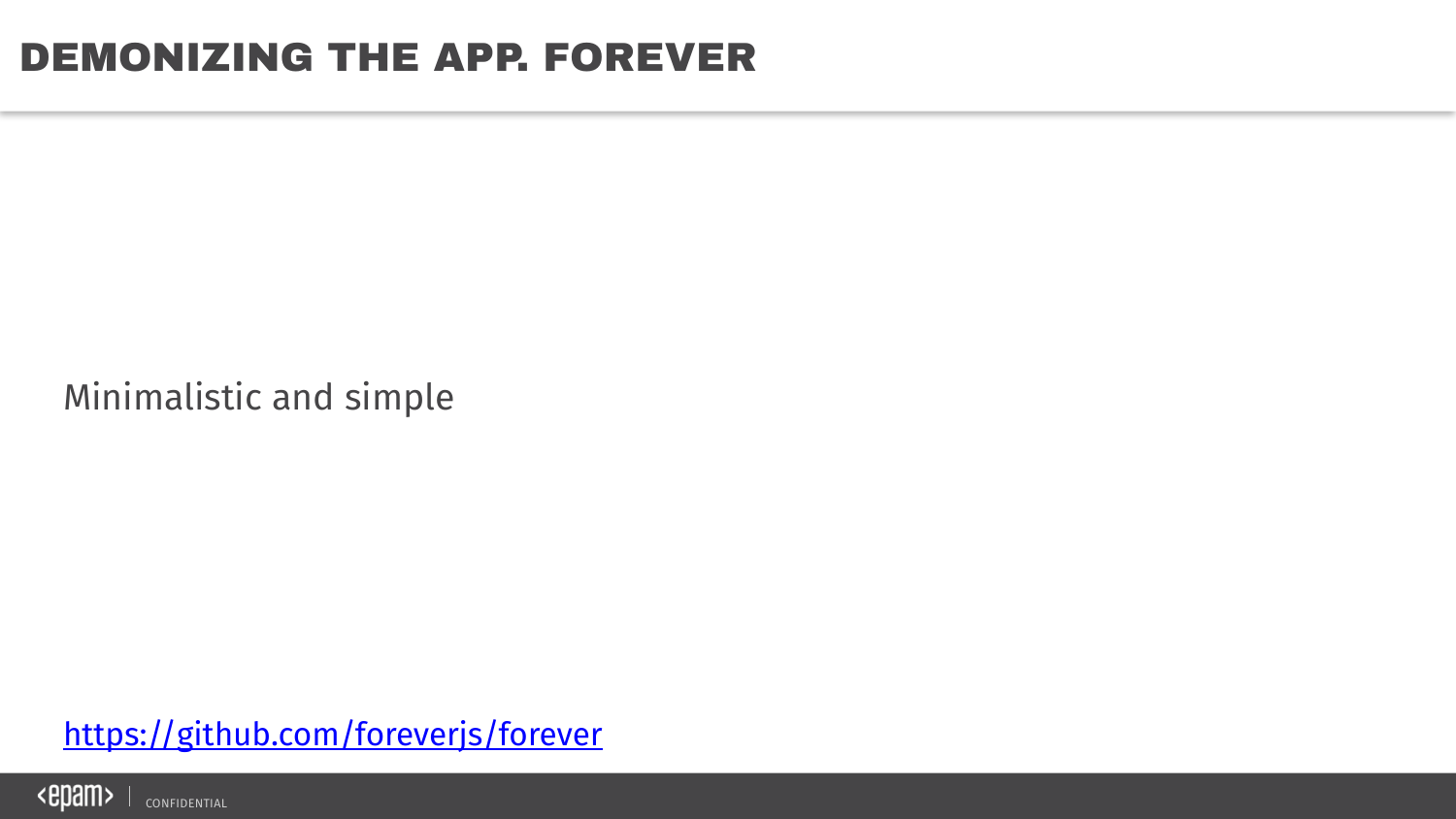

DEMONIZING THE APP. FOREVER
Minimalistic and simple
https://github.com/foreverjs/forever
18